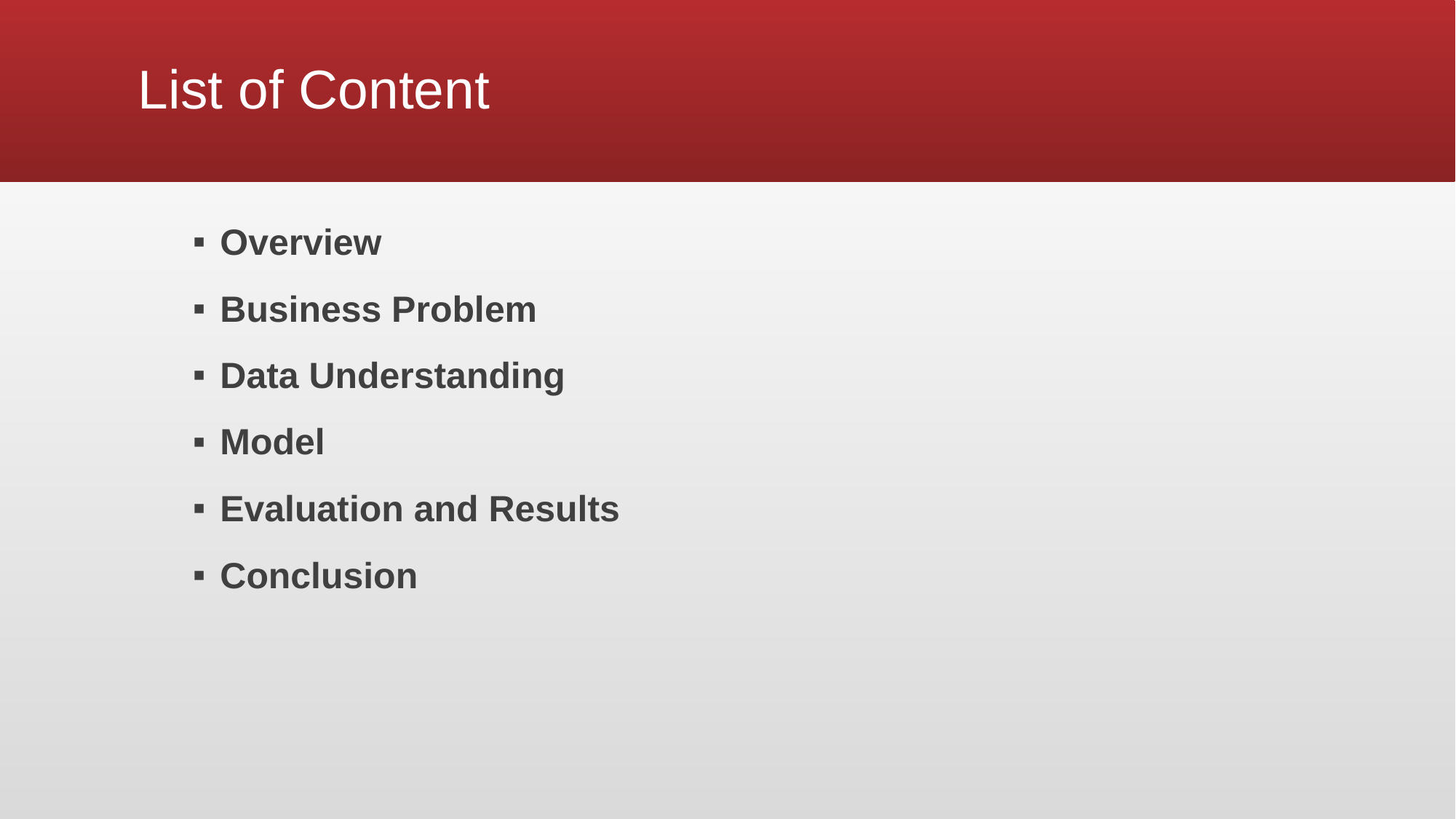

# List of Content
Overview
Business Problem
Data Understanding
Model
Evaluation and Results
Conclusion